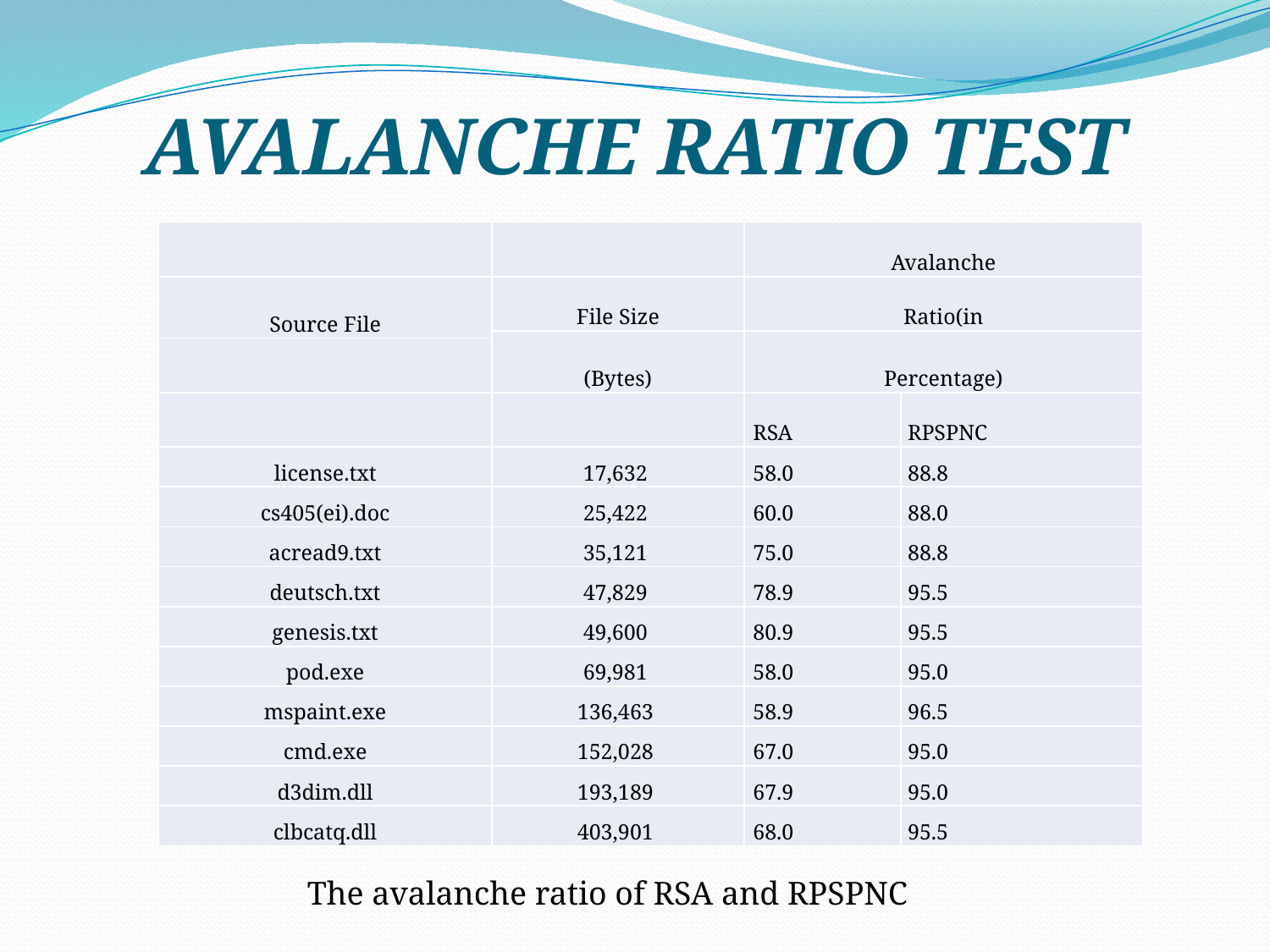

# AVALANCHE RATIO TEST
|  |  | Avalanche |  |
| --- | --- | --- | --- |
| Source File | File Size | Ratio(in |  |
|  | (Bytes) | Percentage) |  |
|  |  |  |  |
|  |  | RSA | RPSPNC |
| license.txt | 17,632 | 58.0 | 88.8 |
| cs405(ei).doc | 25,422 | 60.0 | 88.0 |
| acread9.txt | 35,121 | 75.0 | 88.8 |
| deutsch.txt | 47,829 | 78.9 | 95.5 |
| genesis.txt | 49,600 | 80.9 | 95.5 |
| pod.exe | 69,981 | 58.0 | 95.0 |
| mspaint.exe | 136,463 | 58.9 | 96.5 |
| cmd.exe | 152,028 | 67.0 | 95.0 |
| d3dim.dll | 193,189 | 67.9 | 95.0 |
| clbcatq.dll | 403,901 | 68.0 | 95.5 |
The avalanche ratio of RSA and RPSPNC